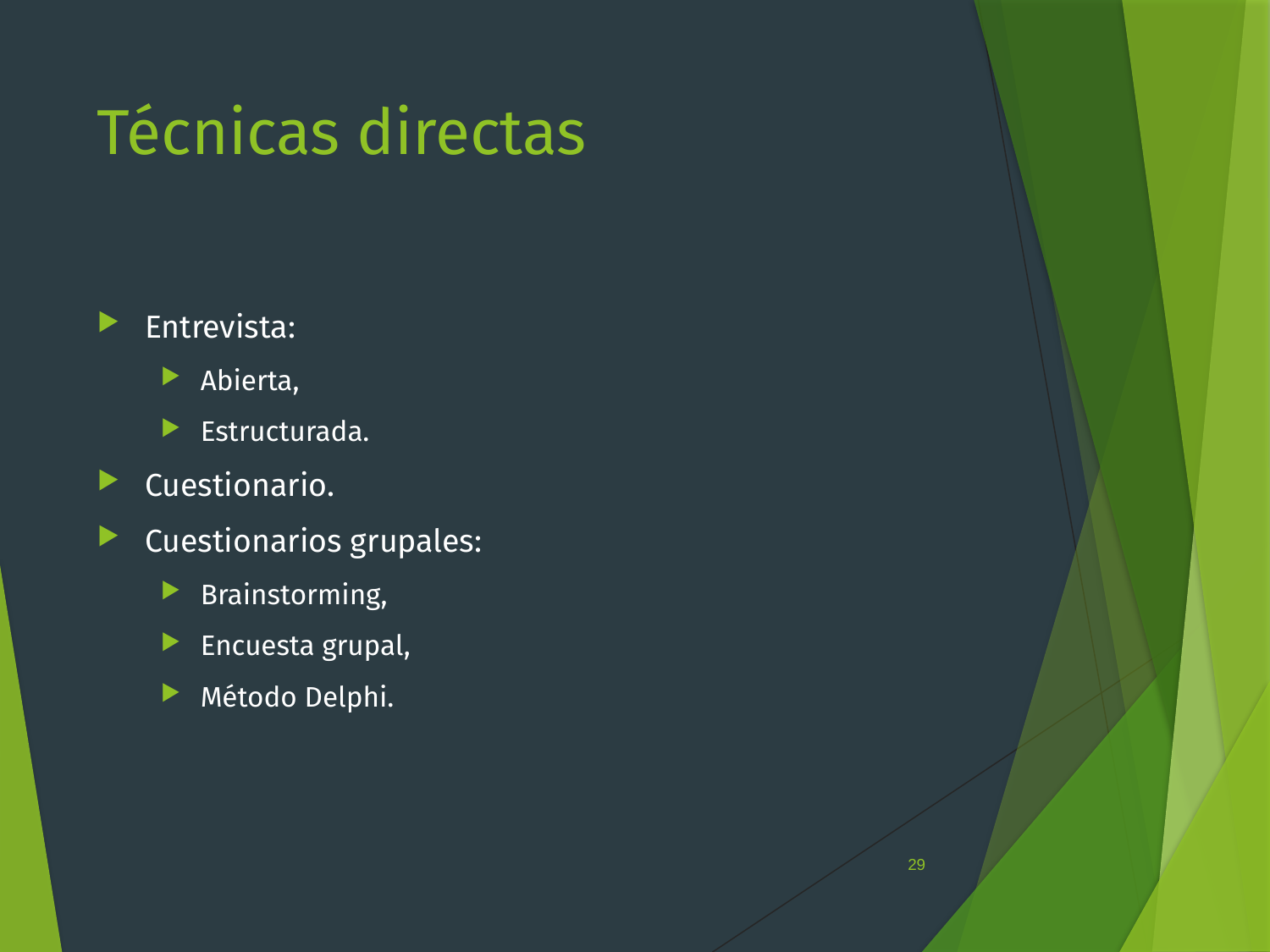

# Técnicas directas
Entrevista:
Abierta,
Estructurada.
Cuestionario.
Cuestionarios grupales:
Brainstorming,
Encuesta grupal,
Método Delphi.
29